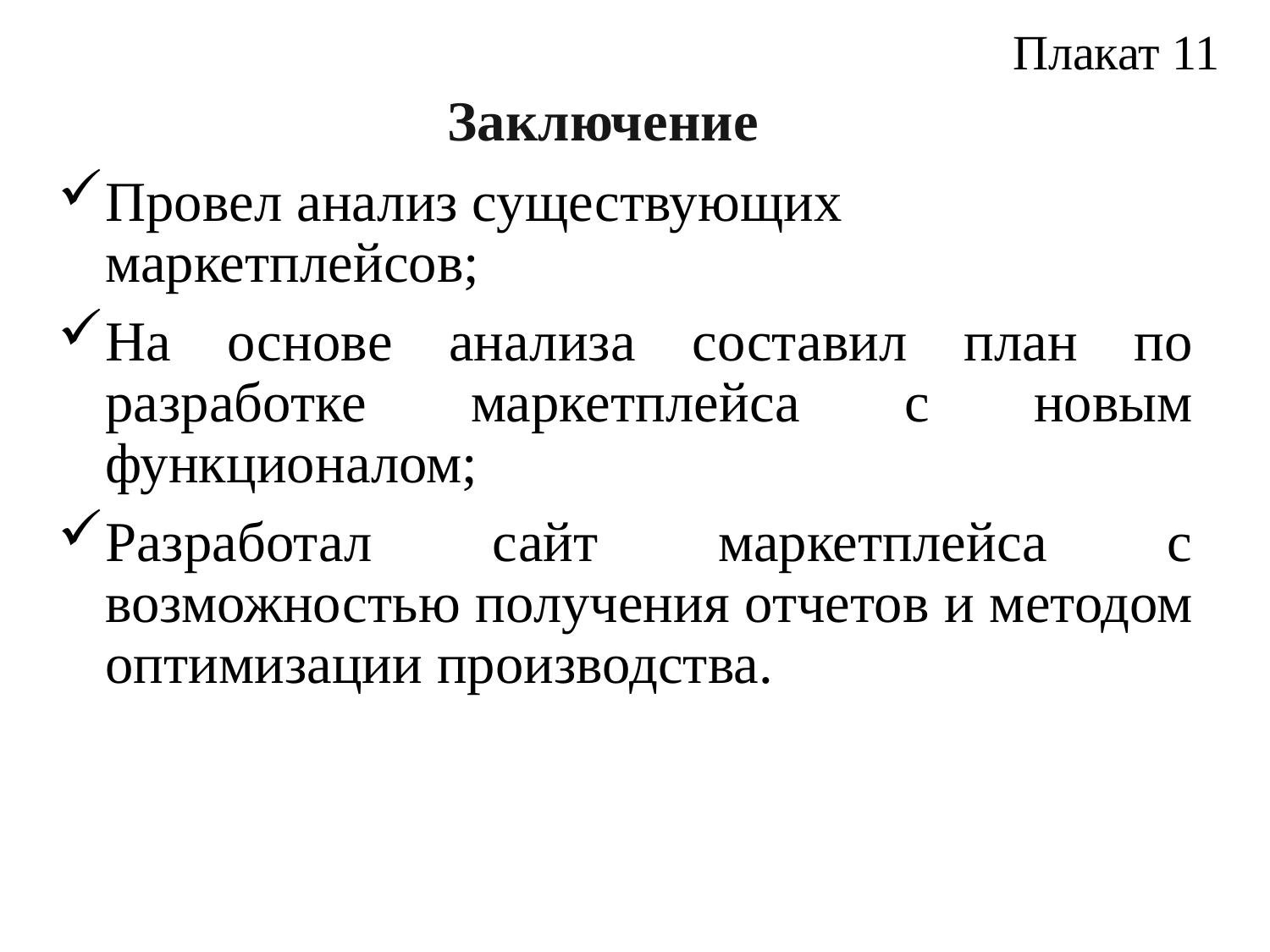

Плакат 11
# Заключение
Провел анализ существующих маркетплейсов;
На основе анализа составил план по разработке маркетплейса с новым функционалом;
Разработал сайт маркетплейса с возможностью получения отчетов и методом оптимизации производства.